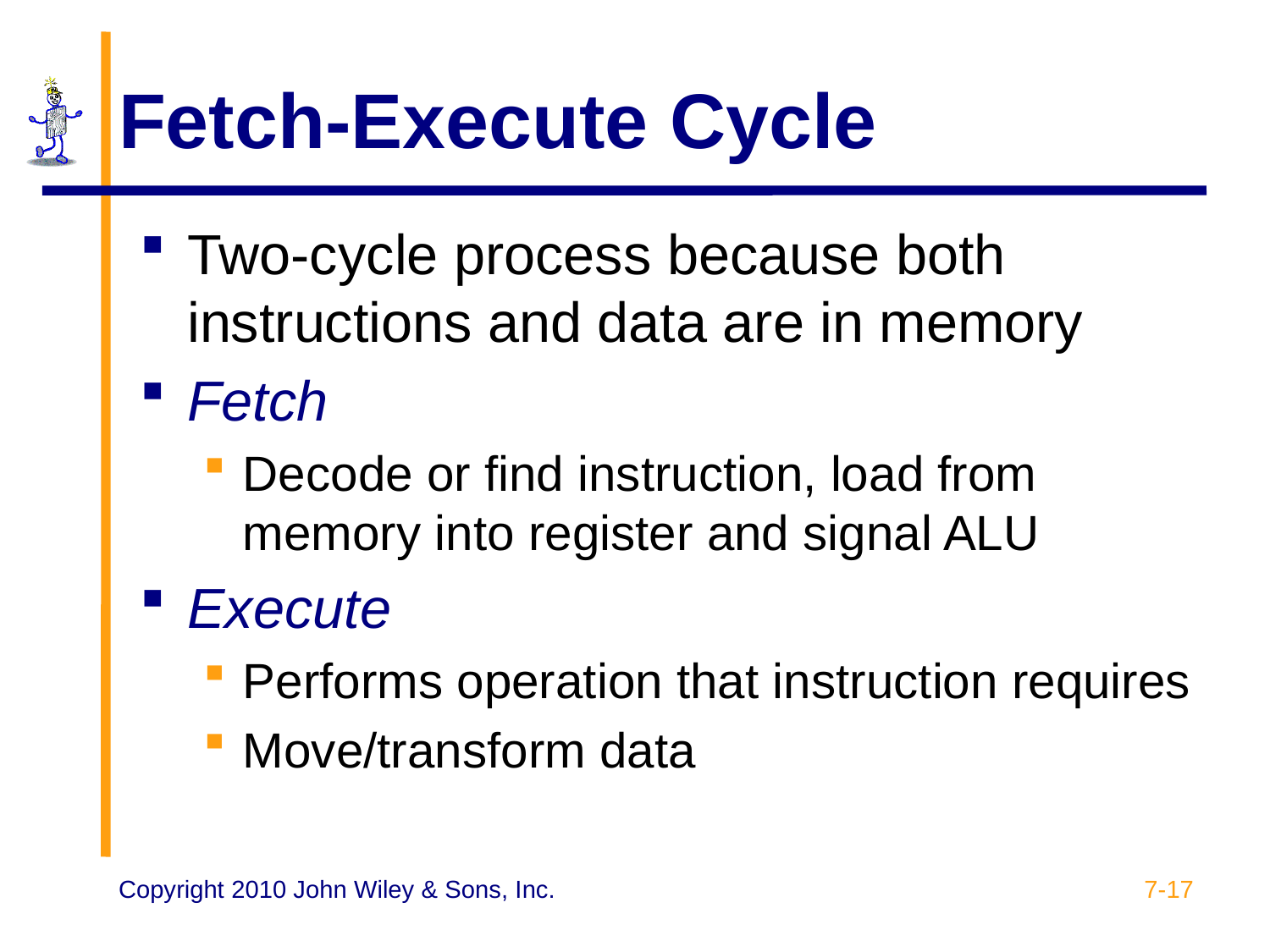

# Fetch-Execute Cycle
Two-cycle process because both instructions and data are in memory
Fetch
Decode or find instruction, load from memory into register and signal ALU
Execute
Performs operation that instruction requires
Move/transform data

7-17
Copyright 2010 John Wiley & Sons, Inc.